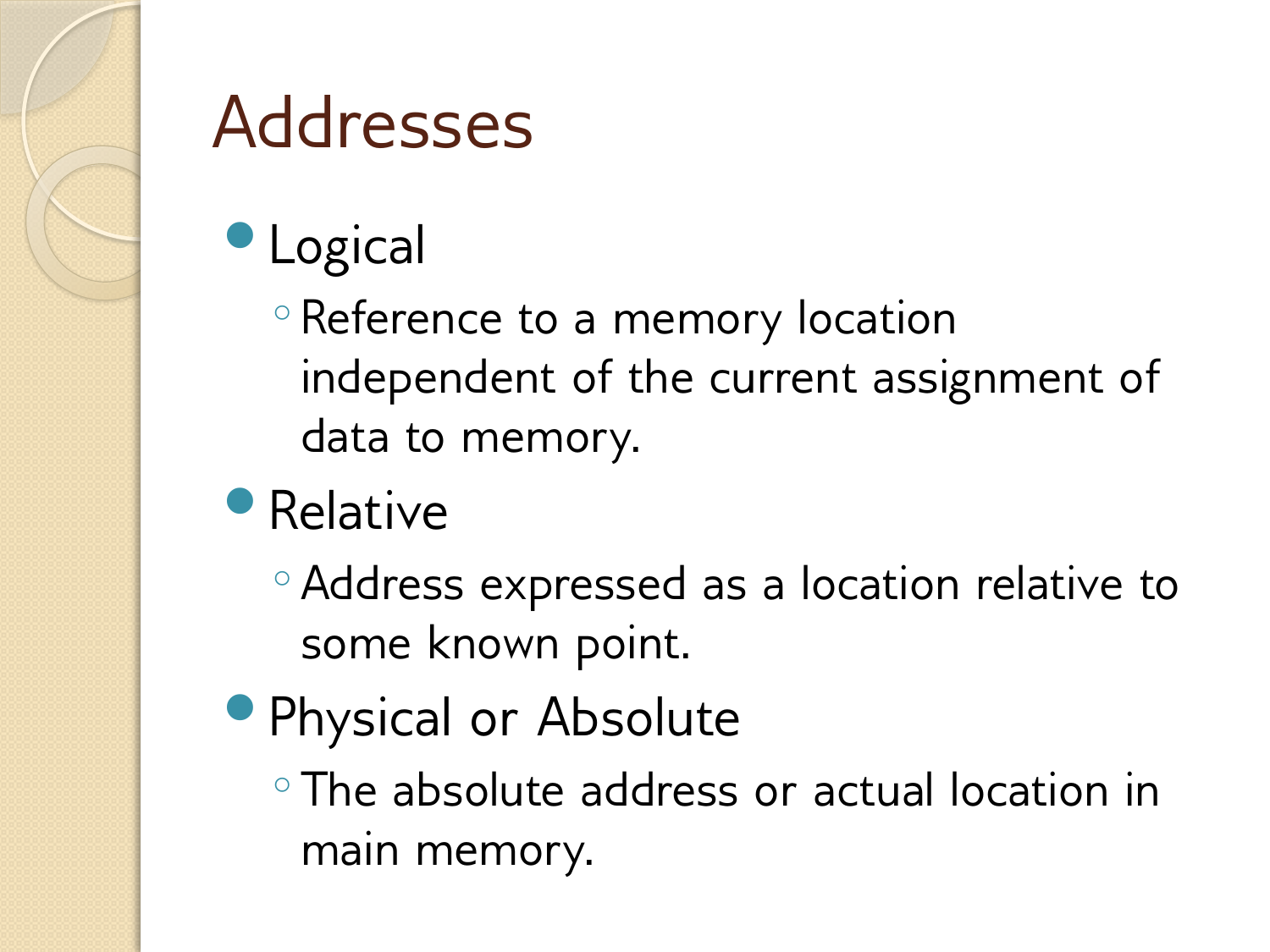

# Addresses
Logical
Reference to a memory location independent of the current assignment of data to memory.
Relative
Address expressed as a location relative to some known point.
Physical or Absolute
The absolute address or actual location in main memory.